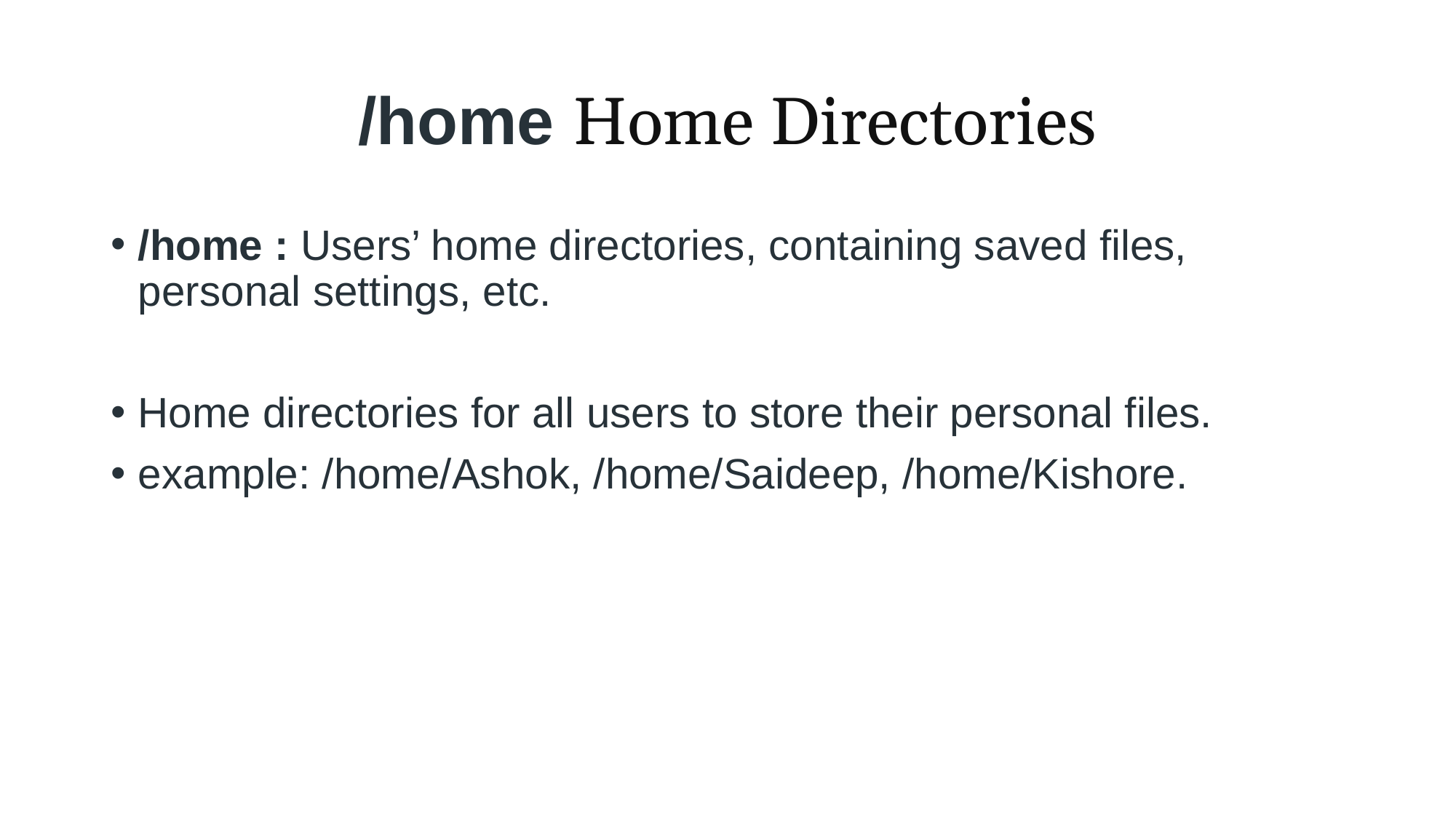

# /home Home Directories
/home : Users’ home directories, containing saved files, personal settings, etc.

Home directories for all users to store their personal files.
example: /home/Ashok, /home/Saideep, /home/Kishore.